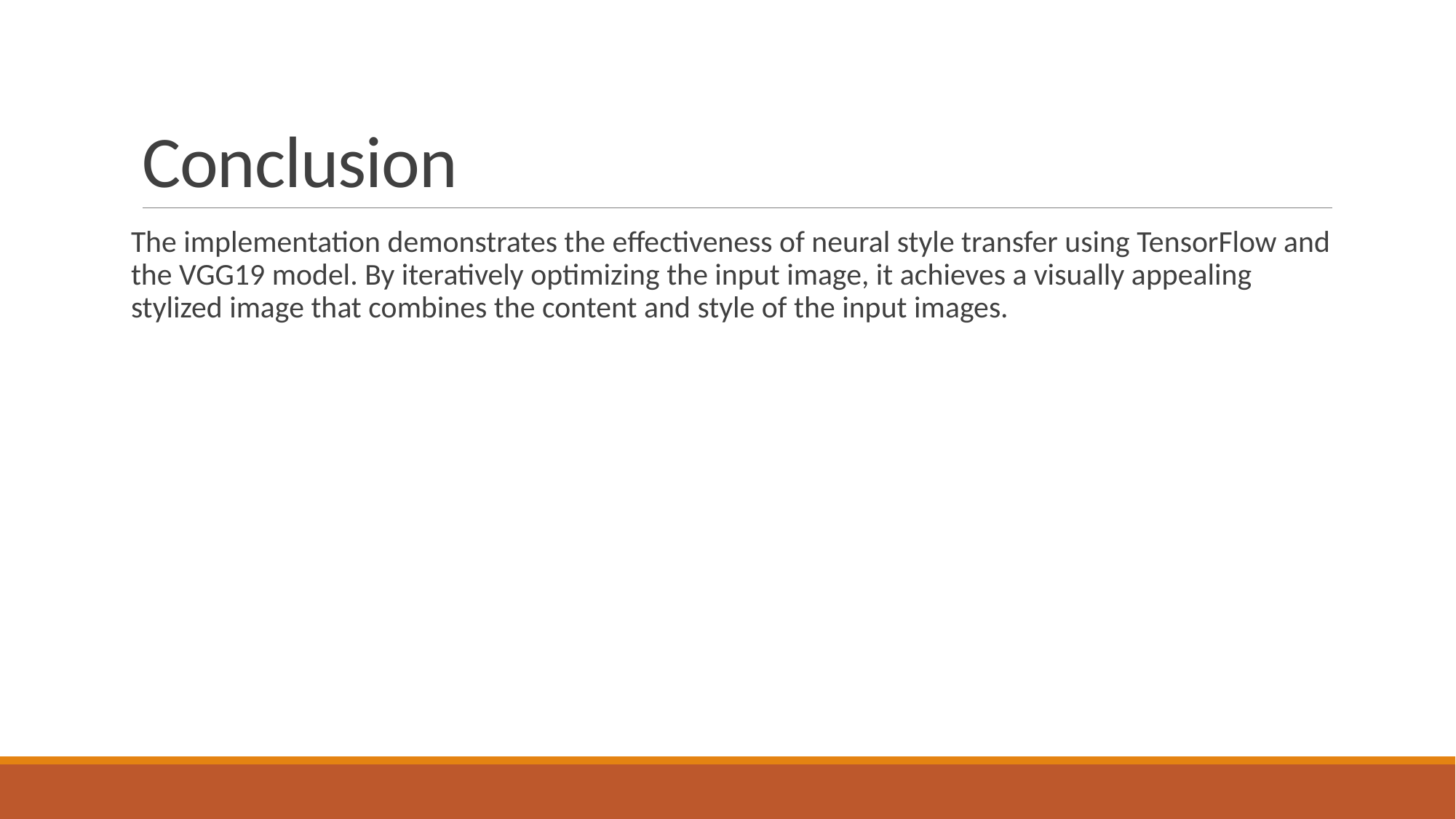

# Conclusion
The implementation demonstrates the effectiveness of neural style transfer using TensorFlow and the VGG19 model. By iteratively optimizing the input image, it achieves a visually appealing stylized image that combines the content and style of the input images.